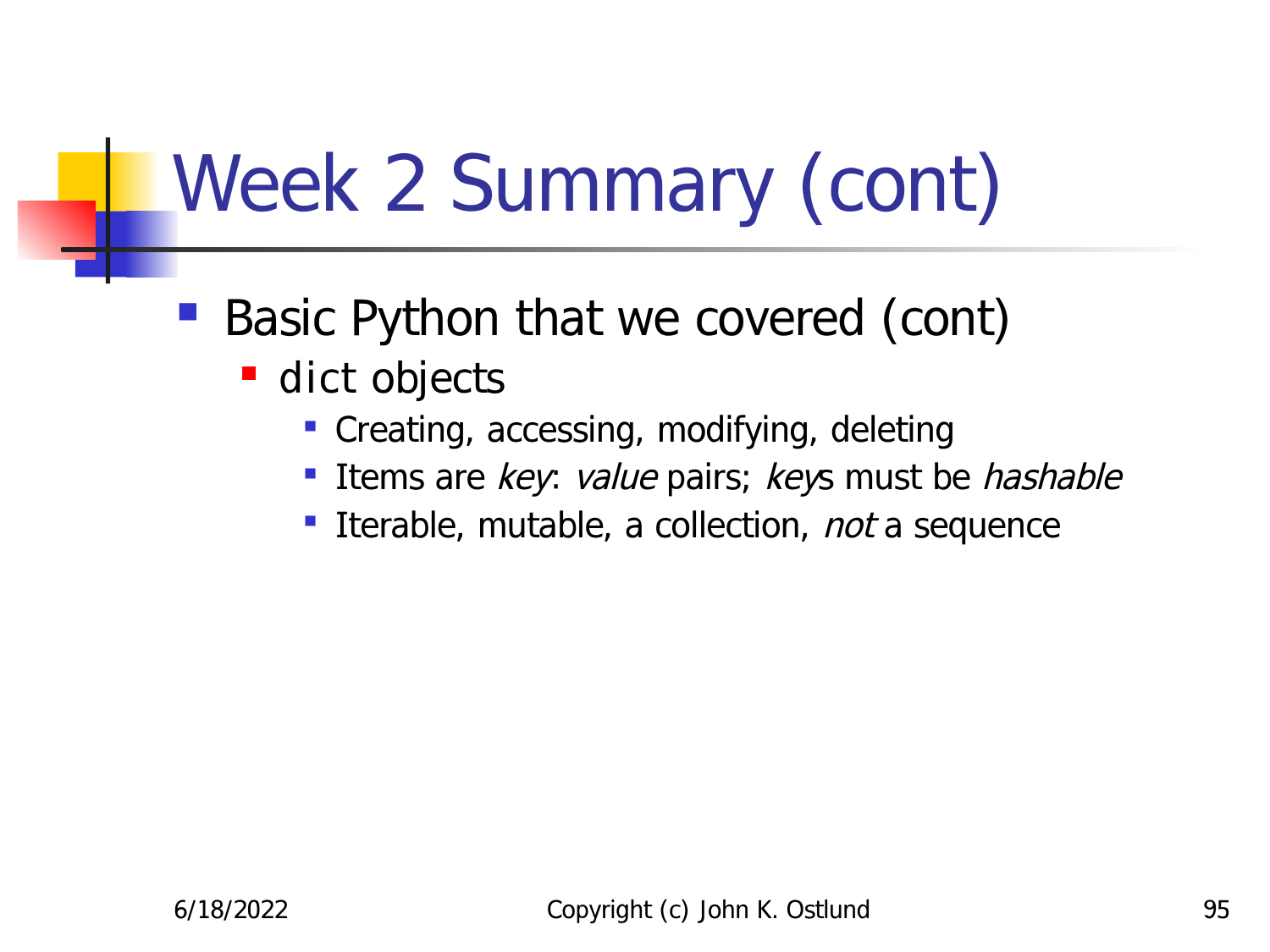

# Week 2 Summary (cont)
Basic Python that we covered (cont)
dict objects
Creating, accessing, modifying, deleting
Items are key: value pairs; keys must be hashable
Iterable, mutable, a collection, not a sequence

6/18/2022
Copyright (c) John K. Ostlund
95